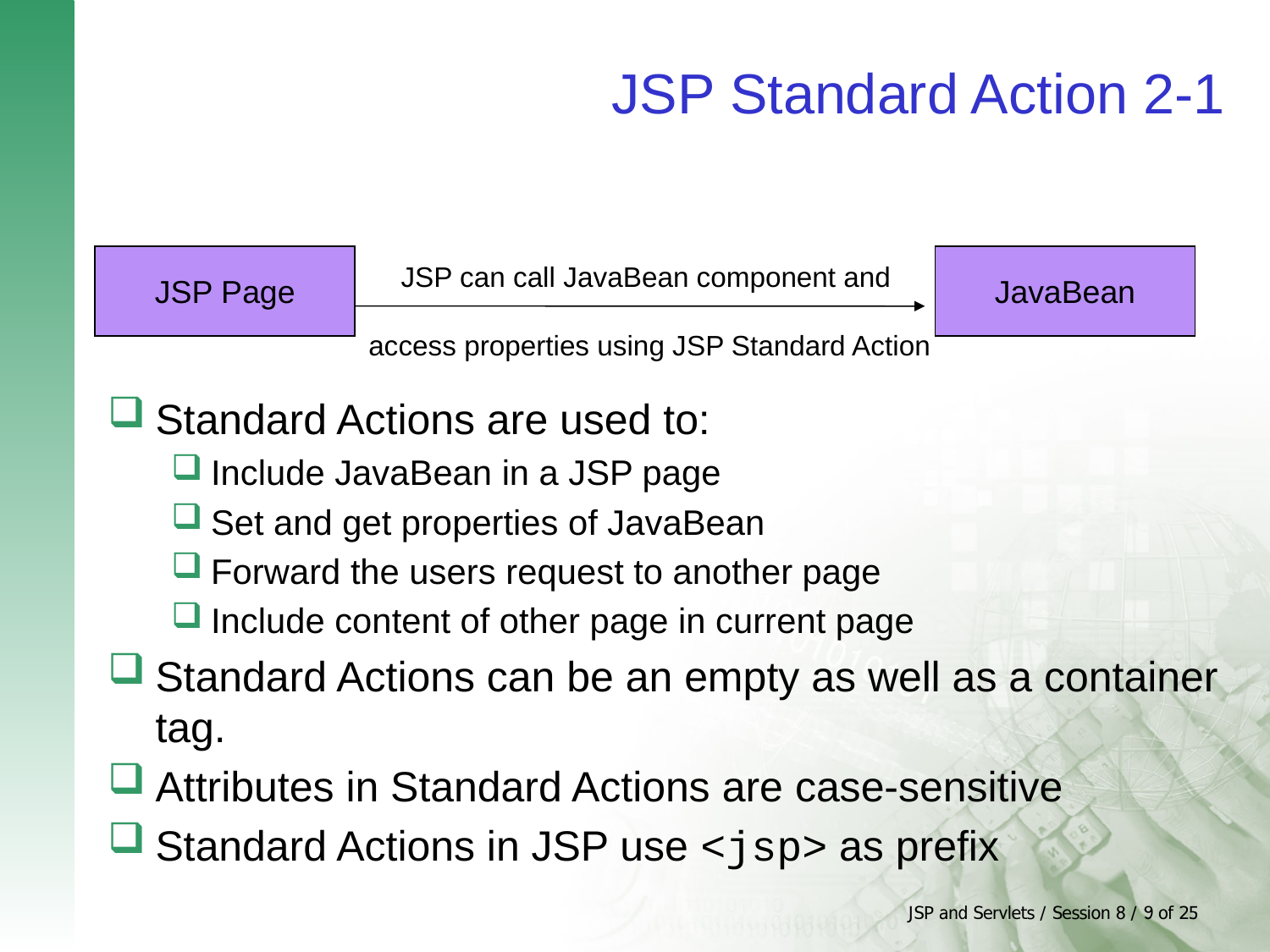

# JSP Standard Action 2-1
JSP Page
JavaBean
JSP can call JavaBean component and

access properties using JSP Standard Action

Standard Actions are used to:
Include JavaBean in a JSP page
Set and get properties of JavaBean
Forward the users request to another page
Include content of other page in current page
Standard Actions can be an empty as well as a container tag.
Attributes in Standard Actions are case-sensitive
Standard Actions in JSP use <jsp> as prefix